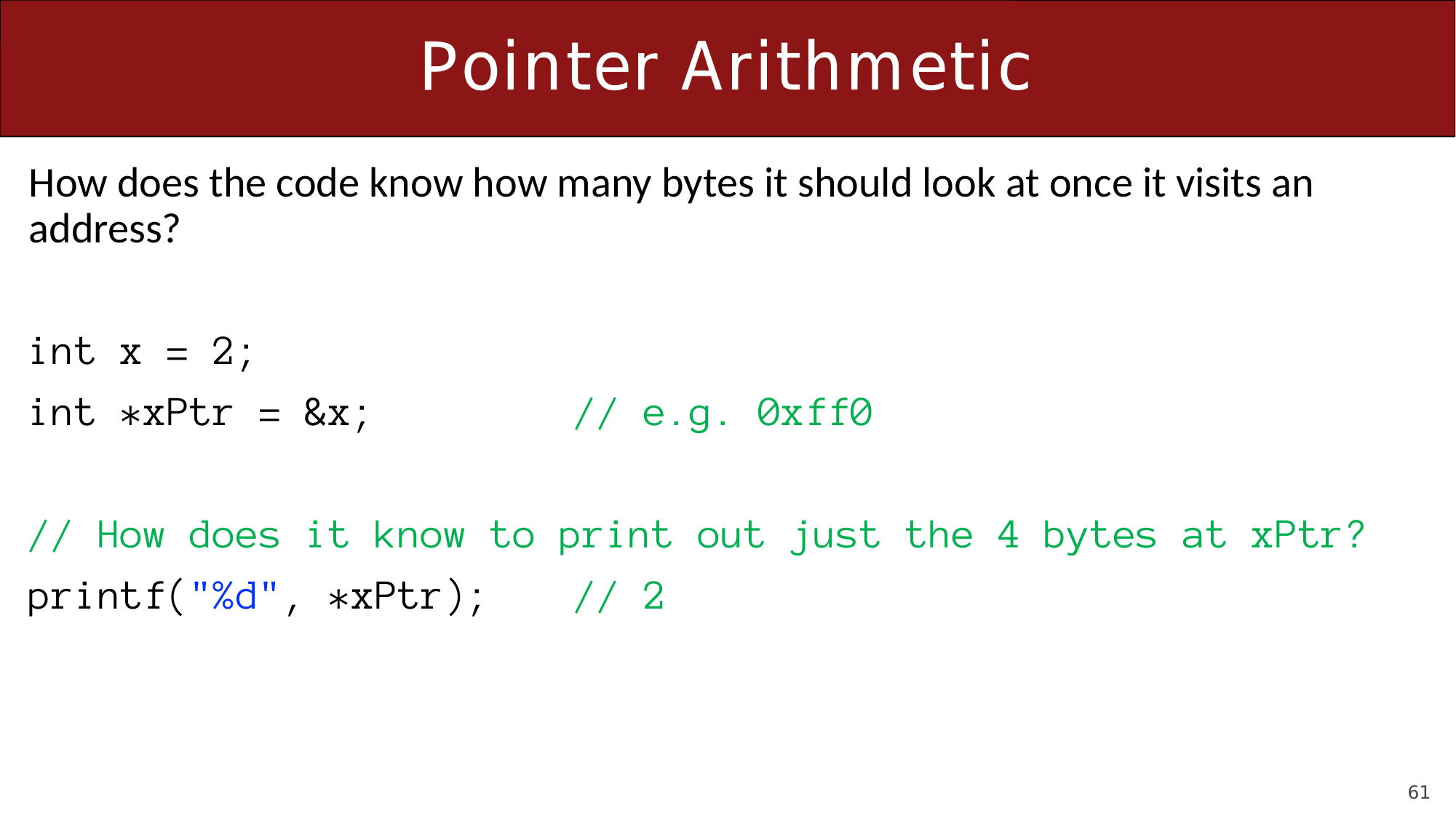

# Pointer Arithmetic
How does the code know how many bytes it should look at once it visits an address?

int x = 2;
int *xPtr = &x;		// e.g. 0xff0

// How does it know to print out just the 4 bytes at xPtr?
printf("%d", *xPtr);	// 2